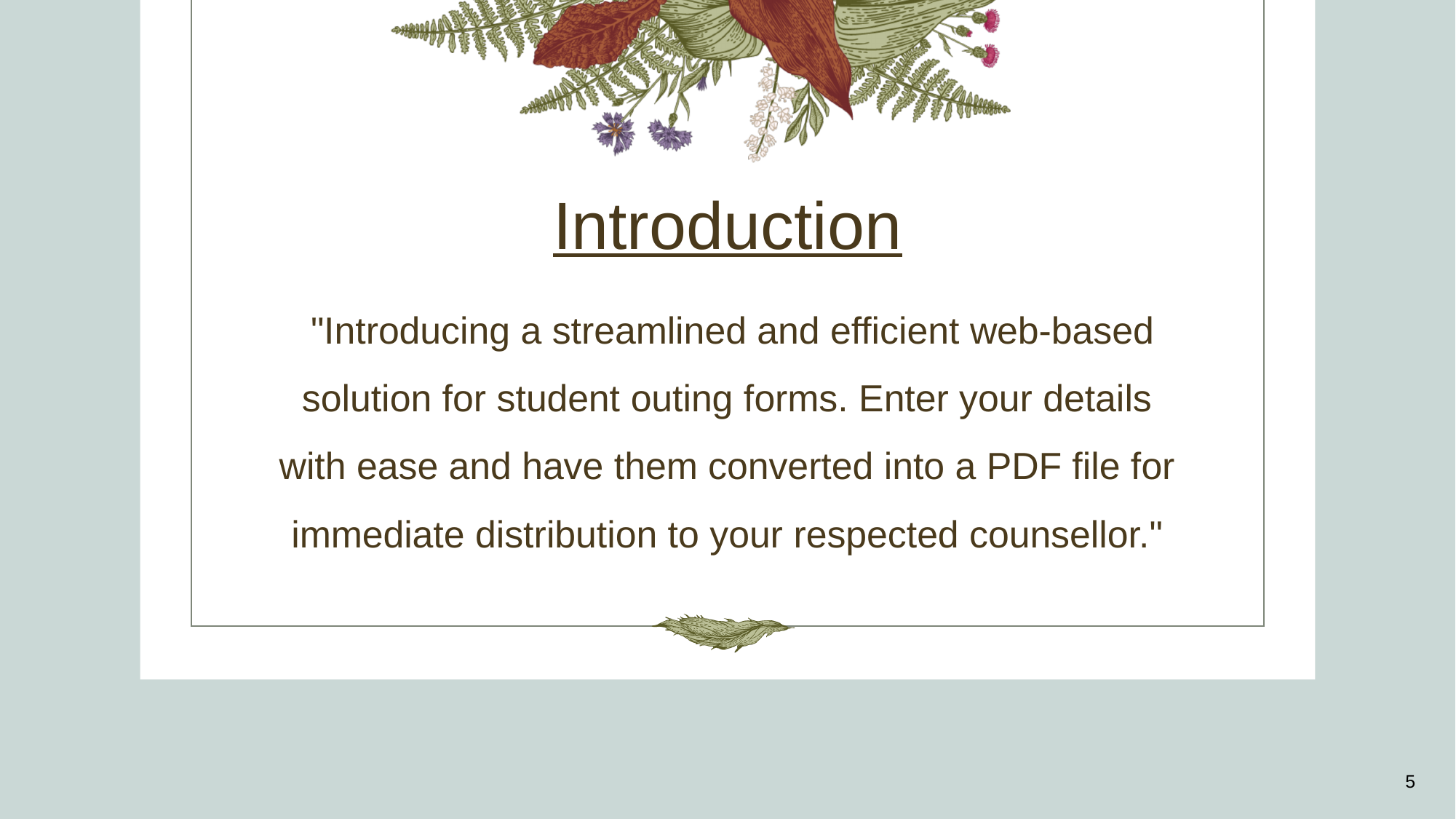

# Introduction
 "Introducing a streamlined and efficient web-based solution for student outing forms. Enter your details with ease and have them converted into a PDF file for immediate distribution to your respected counsellor."
5